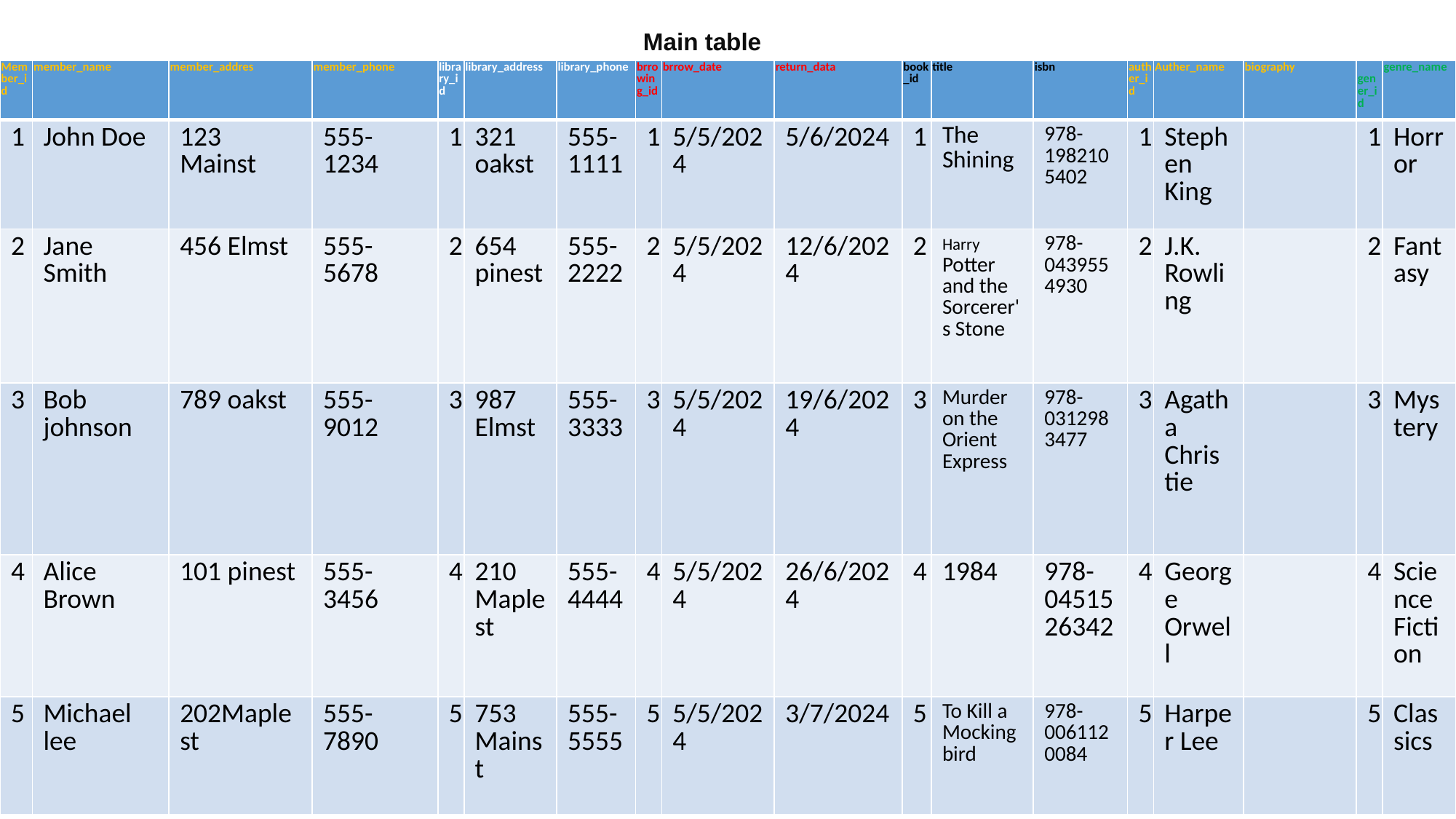

Main table

| Member\_id | member\_name | member\_addres | member\_phone | library\_id | library\_address | library\_phone | brrowing\_id | brrow\_date | return\_data | book\_id | title | isbn | auther\_id | Auther\_name | biography | gener\_id | genre\_name |
| --- | --- | --- | --- | --- | --- | --- | --- | --- | --- | --- | --- | --- | --- | --- | --- | --- | --- |
| 1 | John Doe | 123 Mainst | 555-1234 | 1 | 321 oakst | 555-1111 | 1 | 5/5/2024 | 5/6/2024 | 1 | The Shining | 978-1982105402 | 1 | Stephen King |  | 1 | Horror |
| 2 | Jane Smith | 456 Elmst | 555-5678 | 2 | 654 pinest | 555-2222 | 2 | 5/5/2024 | 12/6/2024 | 2 | Harry Potter and the Sorcerer's Stone | 978-0439554930 | 2 | J.K. Rowling |  | 2 | Fantasy |
| 3 | Bob johnson | 789 oakst | 555-9012 | 3 | 987 Elmst | 555-3333 | 3 | 5/5/2024 | 19/6/2024 | 3 | Murder on the Orient Express | 978-0312983477 | 3 | Agatha Christie |  | 3 | Mystery |
| 4 | Alice Brown | 101 pinest | 555-3456 | 4 | 210 Maplest | 555-4444 | 4 | 5/5/2024 | 26/6/2024 | 4 | 1984 | 978-0451526342 | 4 | George Orwell |  | 4 | Science Fiction |
| 5 | Michael lee | 202Maplest | 555-7890 | 5 | 753 Mainst | 555-5555 | 5 | 5/5/2024 | 3/7/2024 | 5 | To Kill a Mockingbird | 978-0061120084 | 5 | Harper Lee |  | 5 | Classics |